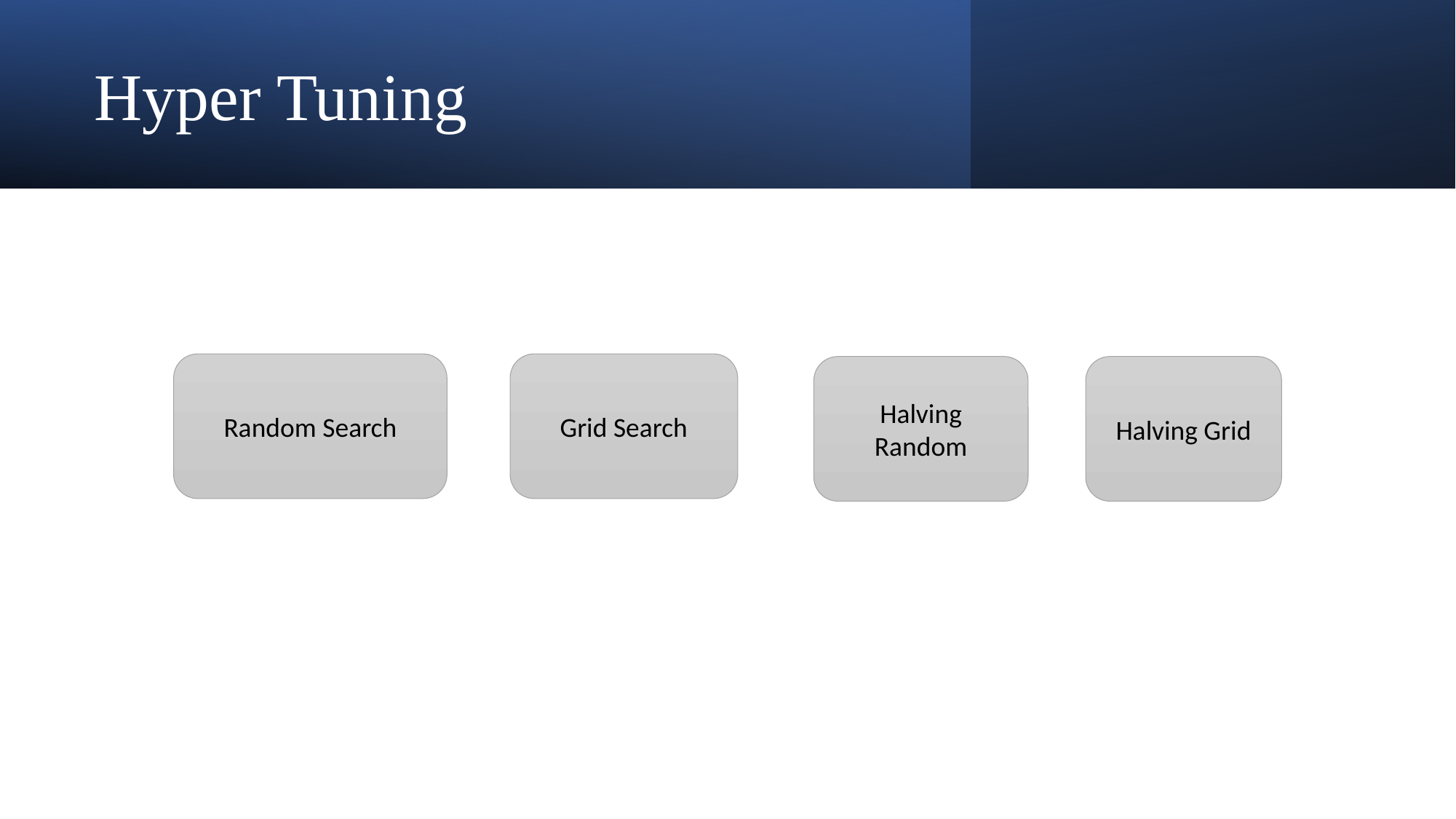

# Hyper Tuning
Random Search
Grid Search
Halving Random
Halving Grid